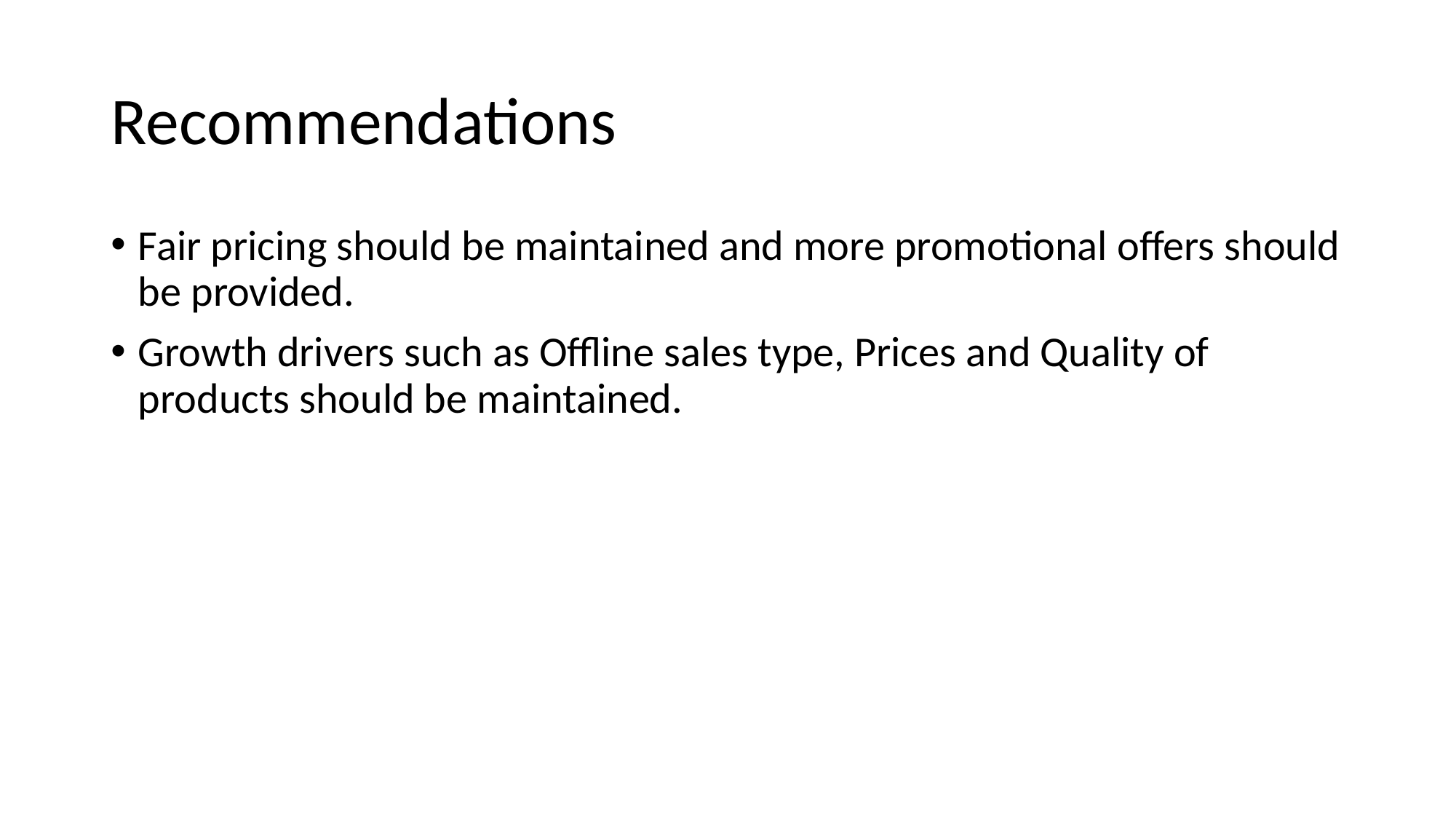

# Recommendations
Fair pricing should be maintained and more promotional offers should be provided.
Growth drivers such as Offline sales type, Prices and Quality of products should be maintained.